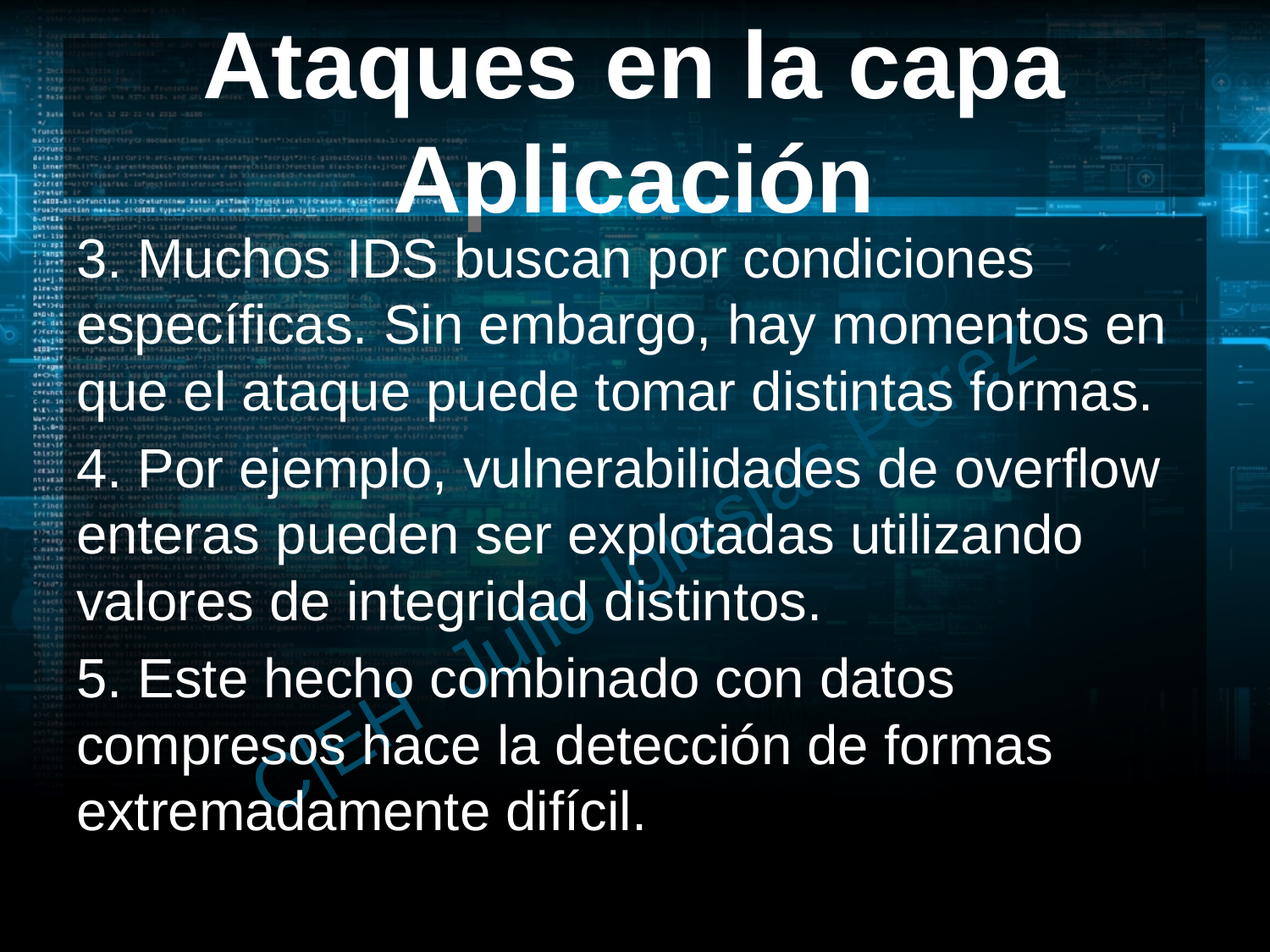

# Ataques en la capa Aplicación
3. Muchos IDS buscan por condiciones específicas. Sin embargo, hay momentos en que el ataque puede tomar distintas formas.
4. Por ejemplo, vulnerabilidades de overflow enteras pueden ser explotadas utilizando valores de integridad distintos.
5. Este hecho combinado con datos compresos hace la detección de formas extremadamente difícil.
C|EH  Julio Iglesias Pérez